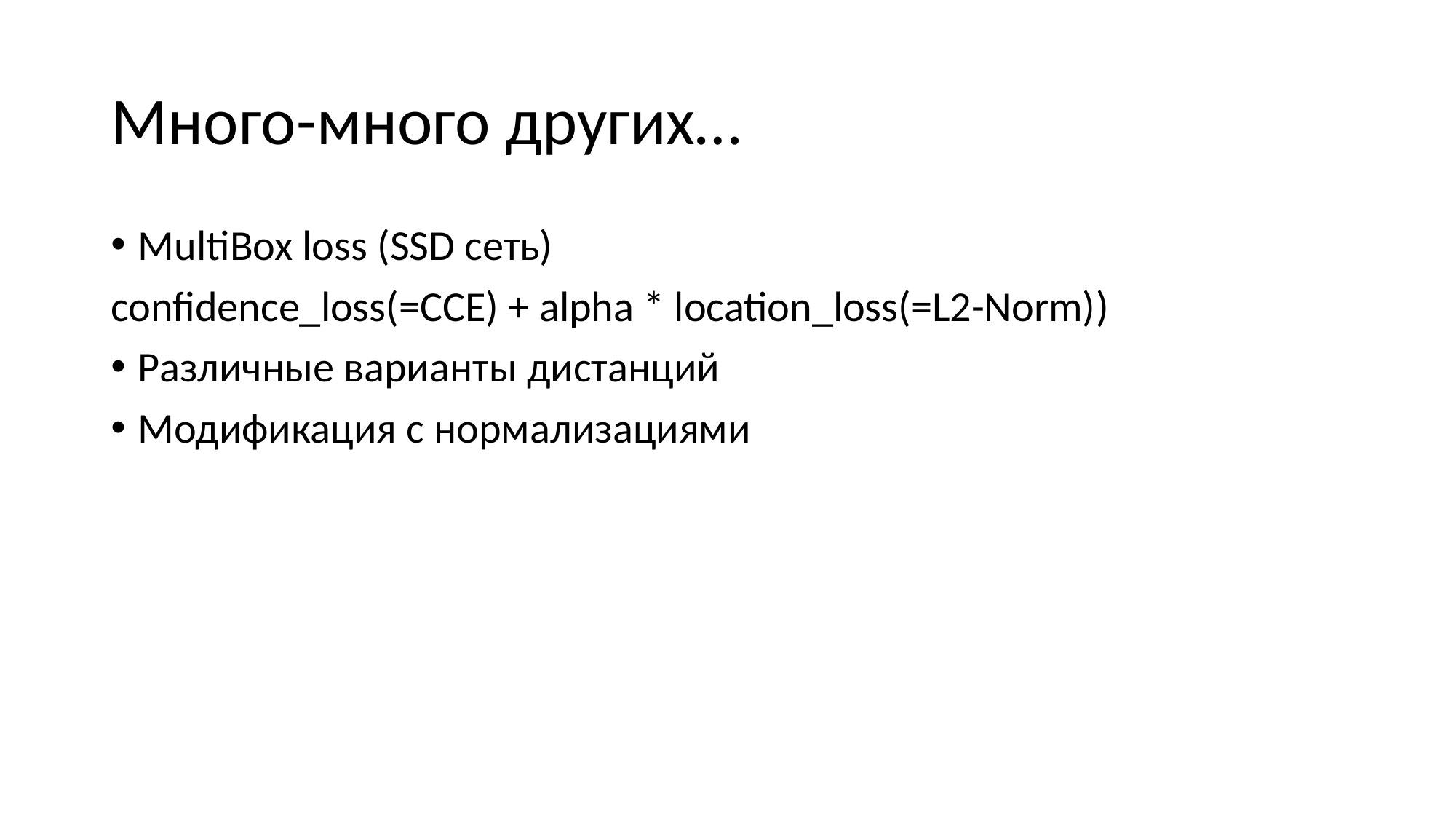

# Много-много других…
MultiBox loss (SSD сеть)
confidence_loss(=CCE) + alpha * location_loss(=L2-Norm))
Различные варианты дистанций
Модификация с нормализациями